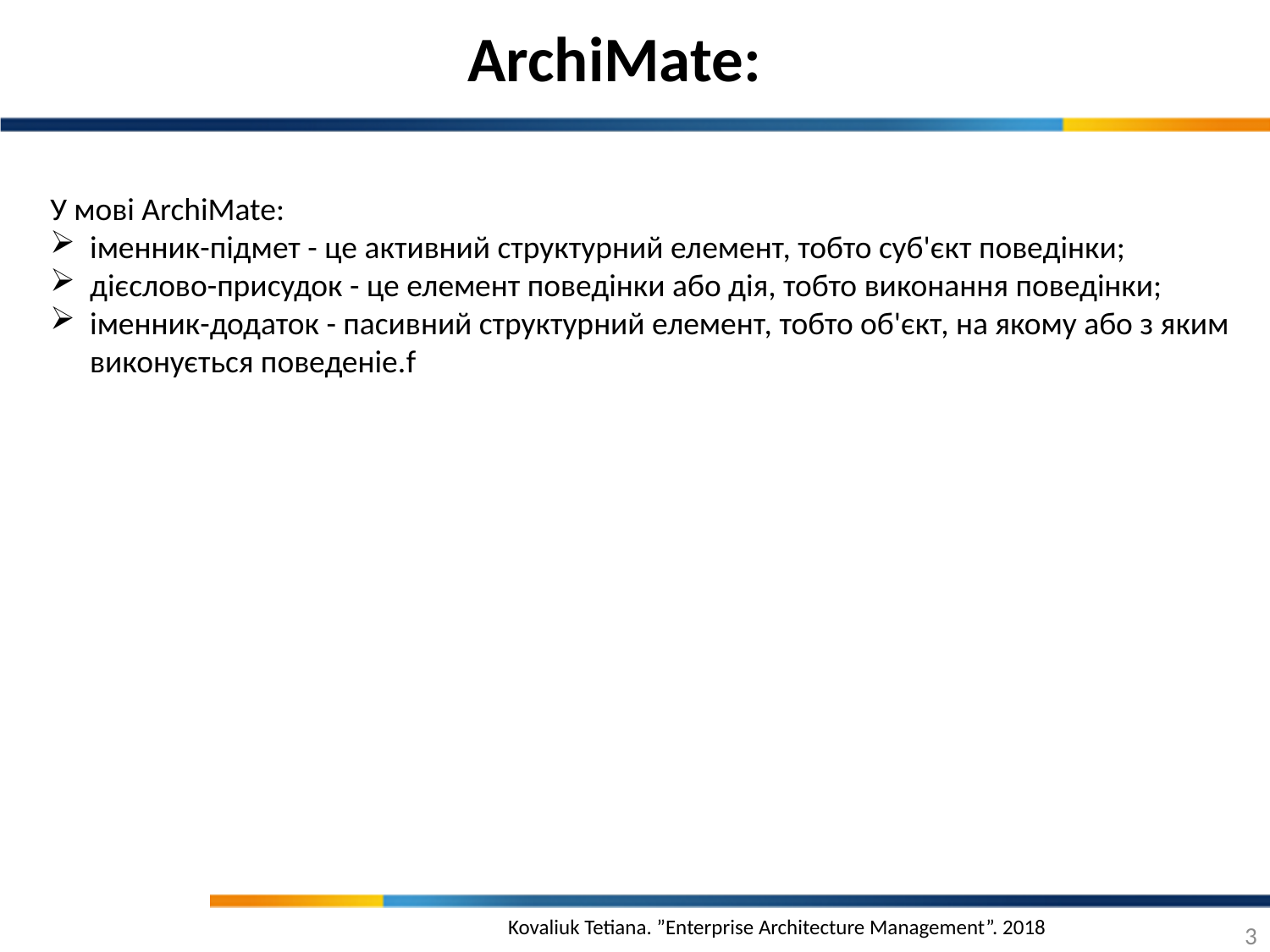

ArchiMate:
У мові ArchiMate:
іменник-підмет - це активний структурний елемент, тобто суб'єкт поведінки;
дієслово-присудок - це елемент поведінки або дія, тобто виконання поведінки;
іменник-додаток - пасивний структурний елемент, тобто об'єкт, на якому або з яким виконується поведеніе.f
3